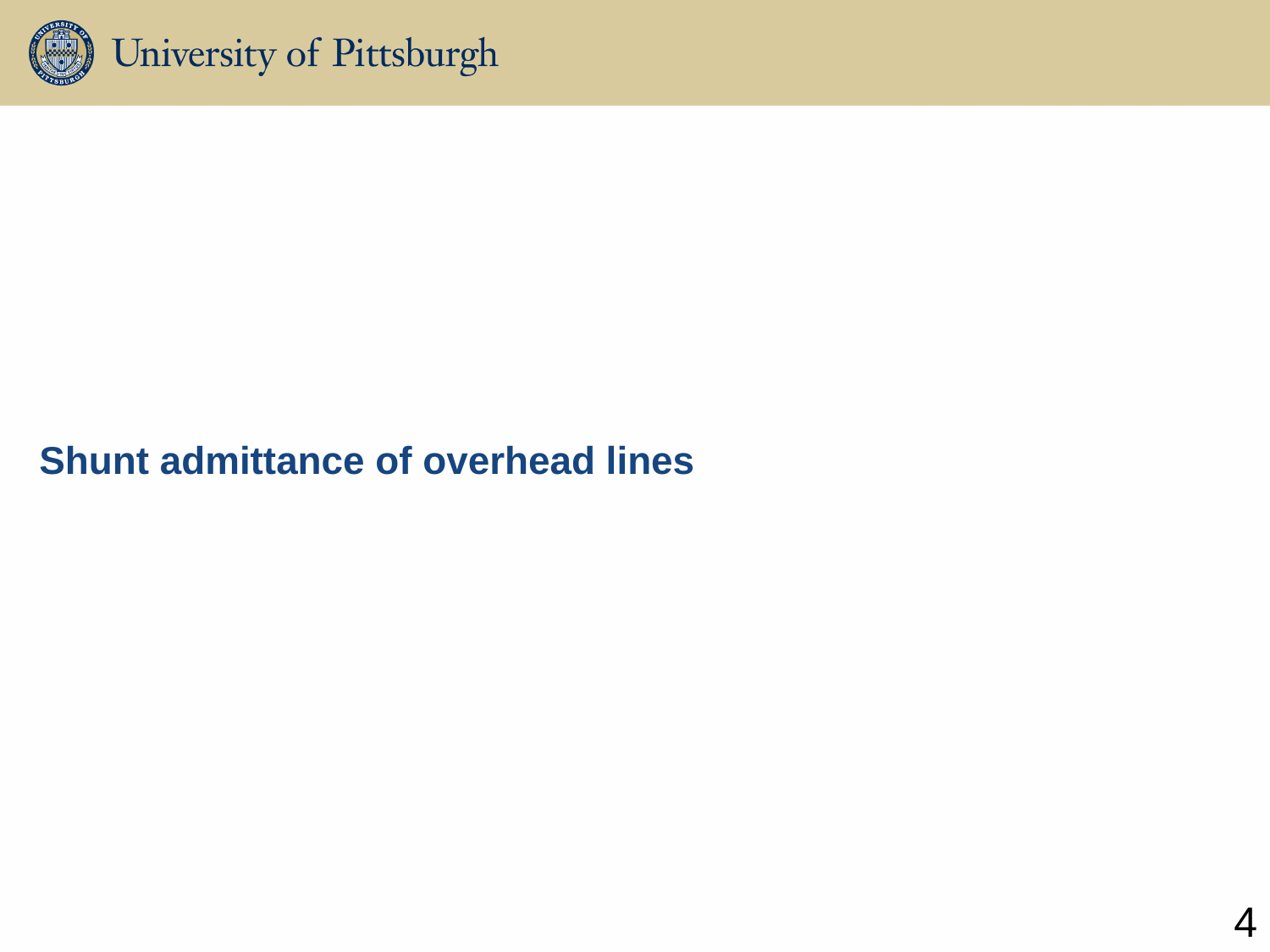

# Shunt admittance of overhead lines
4